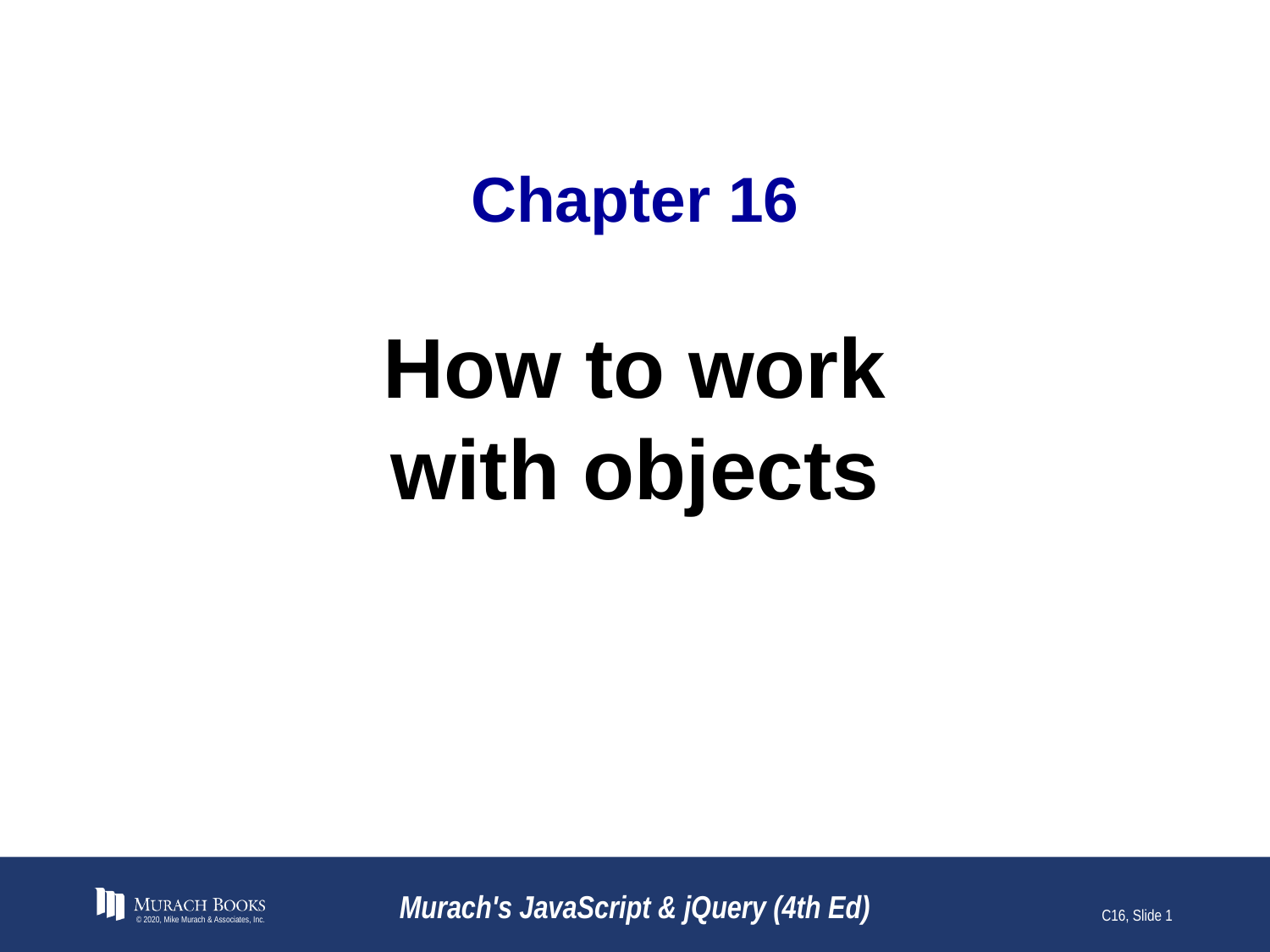

# Chapter 16
How to work
with objects
© 2020, Mike Murach & Associates, Inc.
Murach's JavaScript & jQuery (4th Ed)

C16, Slide 1